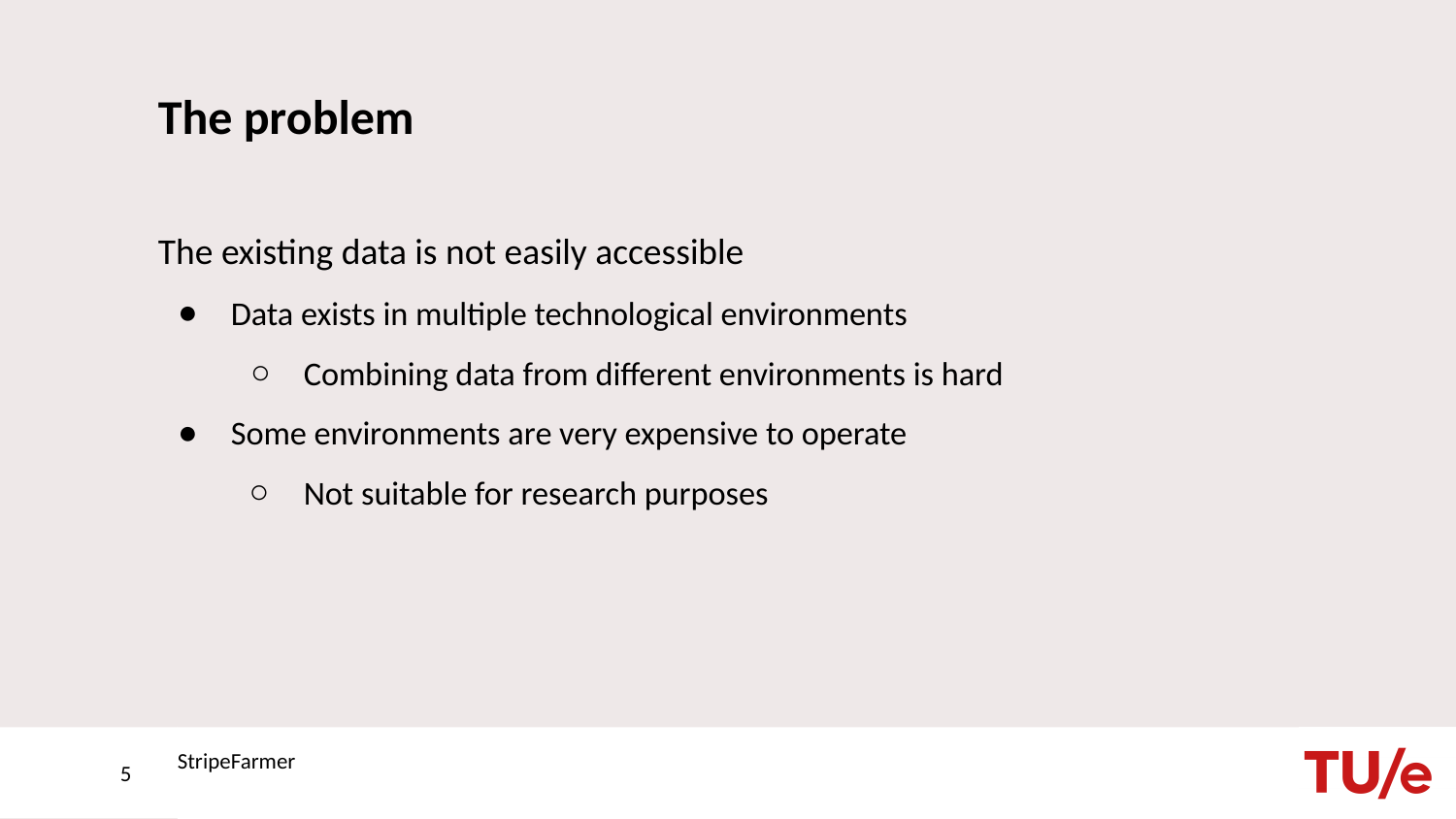

# The problem
The existing data is not easily accessible
Data exists in multiple technological environments
Combining data from different environments is hard
Some environments are very expensive to operate
Not suitable for research purposes

5
StripeFarmer